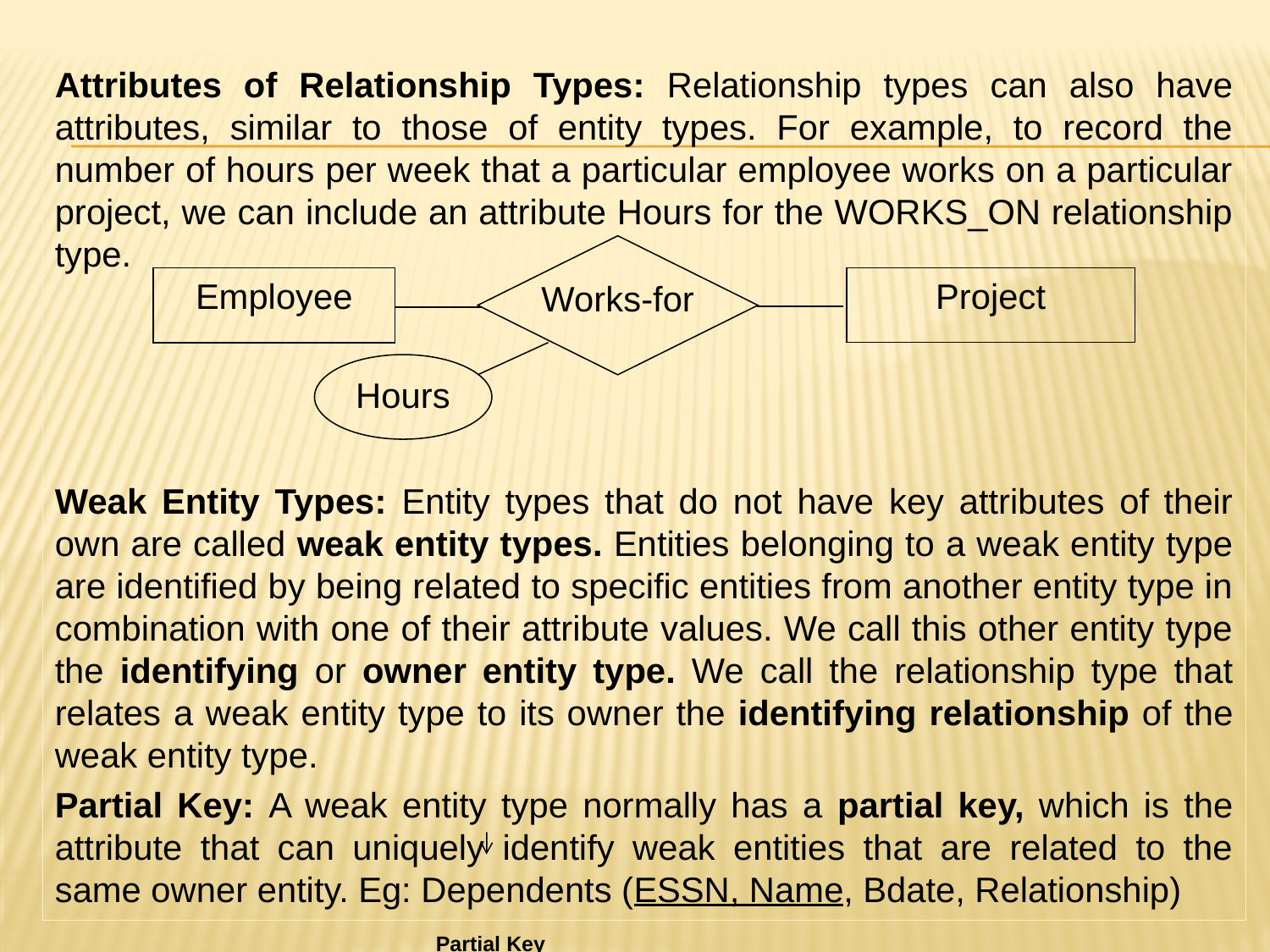

Attributes of Relationship Types: Relationship types can also have attributes, similar to those of entity types. For example, to record the number of hours per week that a particular employee works on a particular project, we can include an attribute Hours for the WORKS_ON relationship type.

Weak Entity Types: Entity types that do not have key attributes of their own are called weak entity types. Entities belonging to a weak entity type are identified by being related to specific entities from another entity type in combination with one of their attribute values. We call this other entity type the identifying or owner entity type. We call the relationship type that relates a weak entity type to its owner the identifying relationship of the weak entity type.
Partial Key: A weak entity type normally has a partial key, which is the attribute that can uniquely identify weak entities that are related to the same owner entity. Eg: Dependents (ESSN, Name, Bdate, Relationship)
                                 	Partial Key
Works-for
Employee
Project
Hours